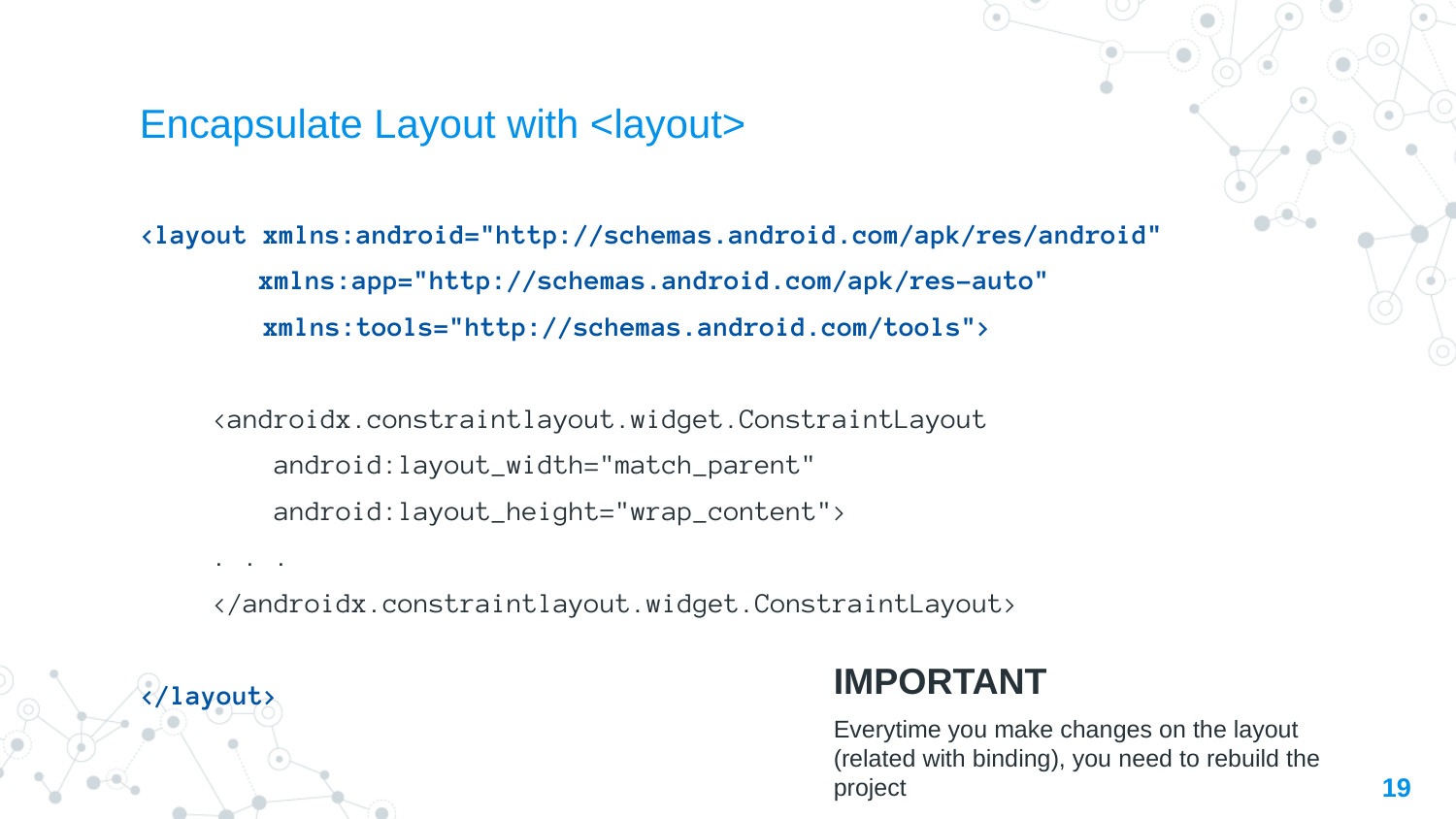

# Encapsulate Layout with <layout>
<layout xmlns:android="http://schemas.android.com/apk/res/android"
   xmlns:app="http://schemas.android.com/apk/res-auto"
        xmlns:tools="http://schemas.android.com/tools">

<androidx.constraintlayout.widget.ConstraintLayout
    android:layout_width="match_parent"
    android:layout_height="wrap_content">
. . .
</androidx.constraintlayout.widget.ConstraintLayout>

</layout>
IMPORTANT
Everytime you make changes on the layout (related with binding), you need to rebuild the project

19